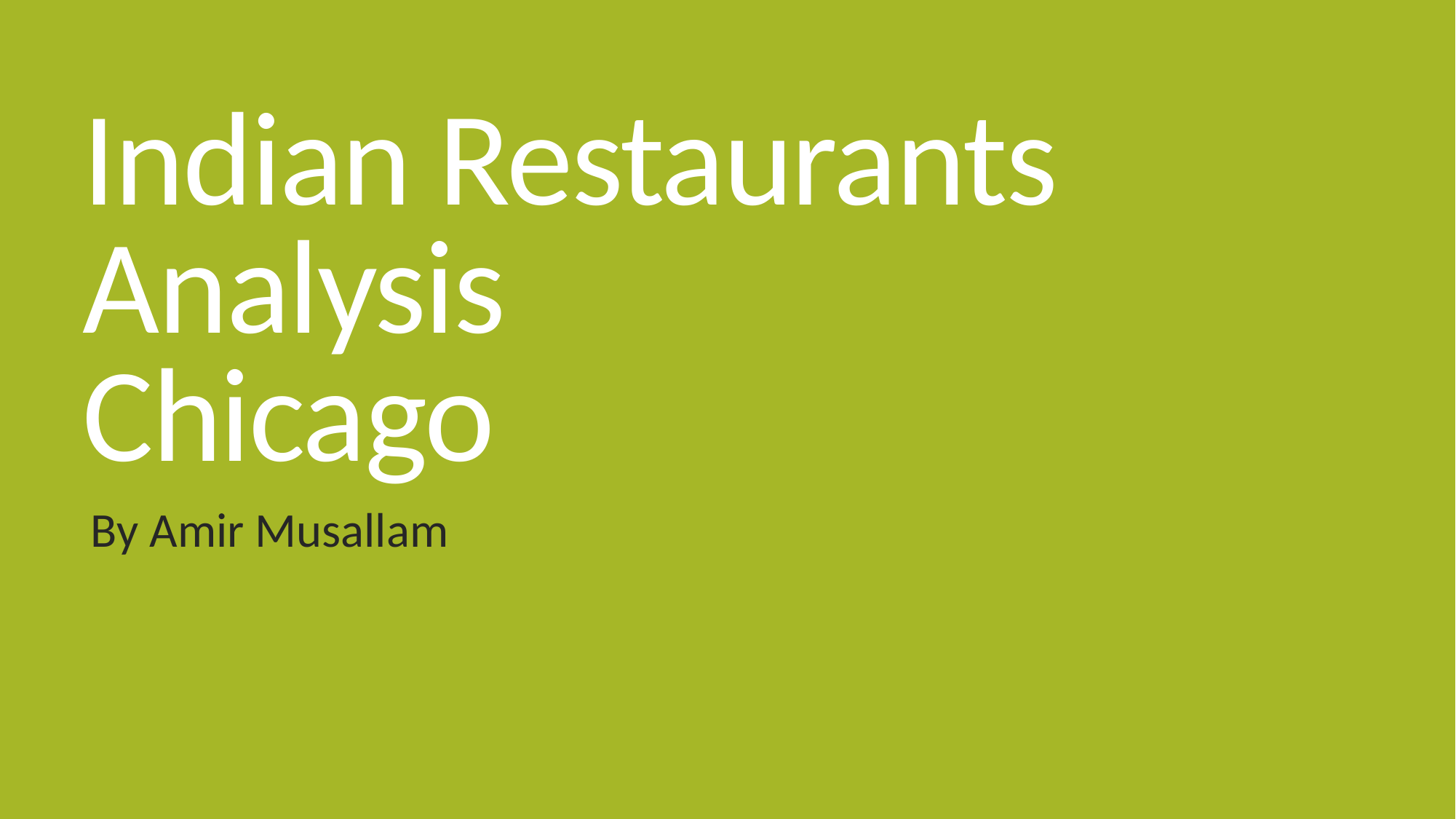

# Indian Restaurants Analysis Chicago
By Amir Musallam